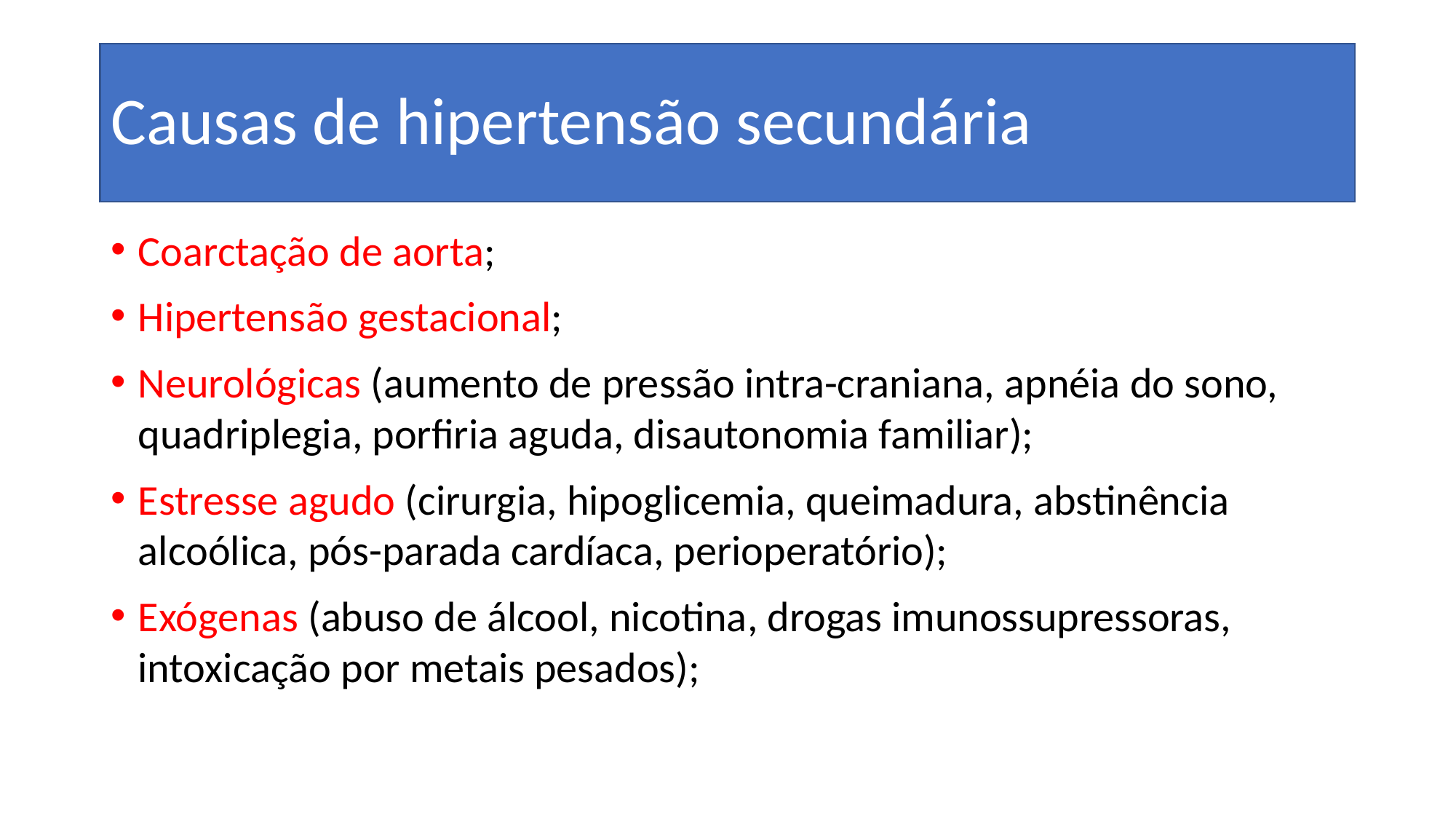

Causas de hipertensão secundária
Coarctação de aorta;
Hipertensão gestacional;
Neurológicas (aumento de pressão intra-craniana, apnéia do sono, quadriplegia, porfiria aguda, disautonomia familiar);
Estresse agudo (cirurgia, hipoglicemia, queimadura, abstinência alcoólica, pós-parada cardíaca, perioperatório);
Exógenas (abuso de álcool, nicotina, drogas imunossupressoras, intoxicação por metais pesados);